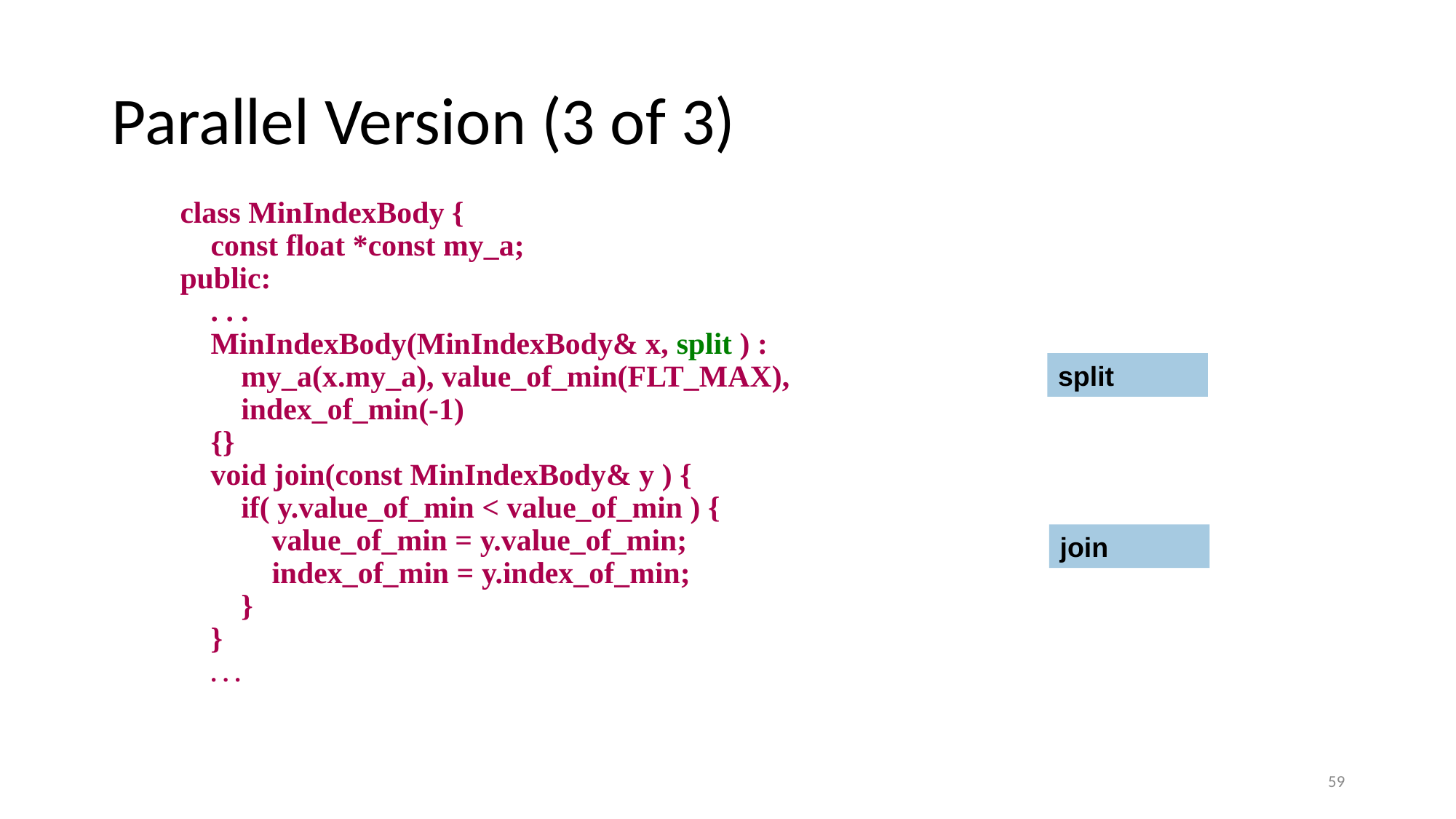

# Parallel Version (3 of 3)
class MinIndexBody {
    const float *const my_a;
public:
    . . .
    MinIndexBody(MinIndexBody& x, split ) :
        my_a(x.my_a), value_of_min(FLT_MAX),
        index_of_min(-1)
    {}
    void join(const MinIndexBody& y ) {
        if( y.value_of_min < value_of_min ) {
            value_of_min = y.value_of_min;
            index_of_min = y.index_of_min;
        }
    }
    . . .

split
join
59